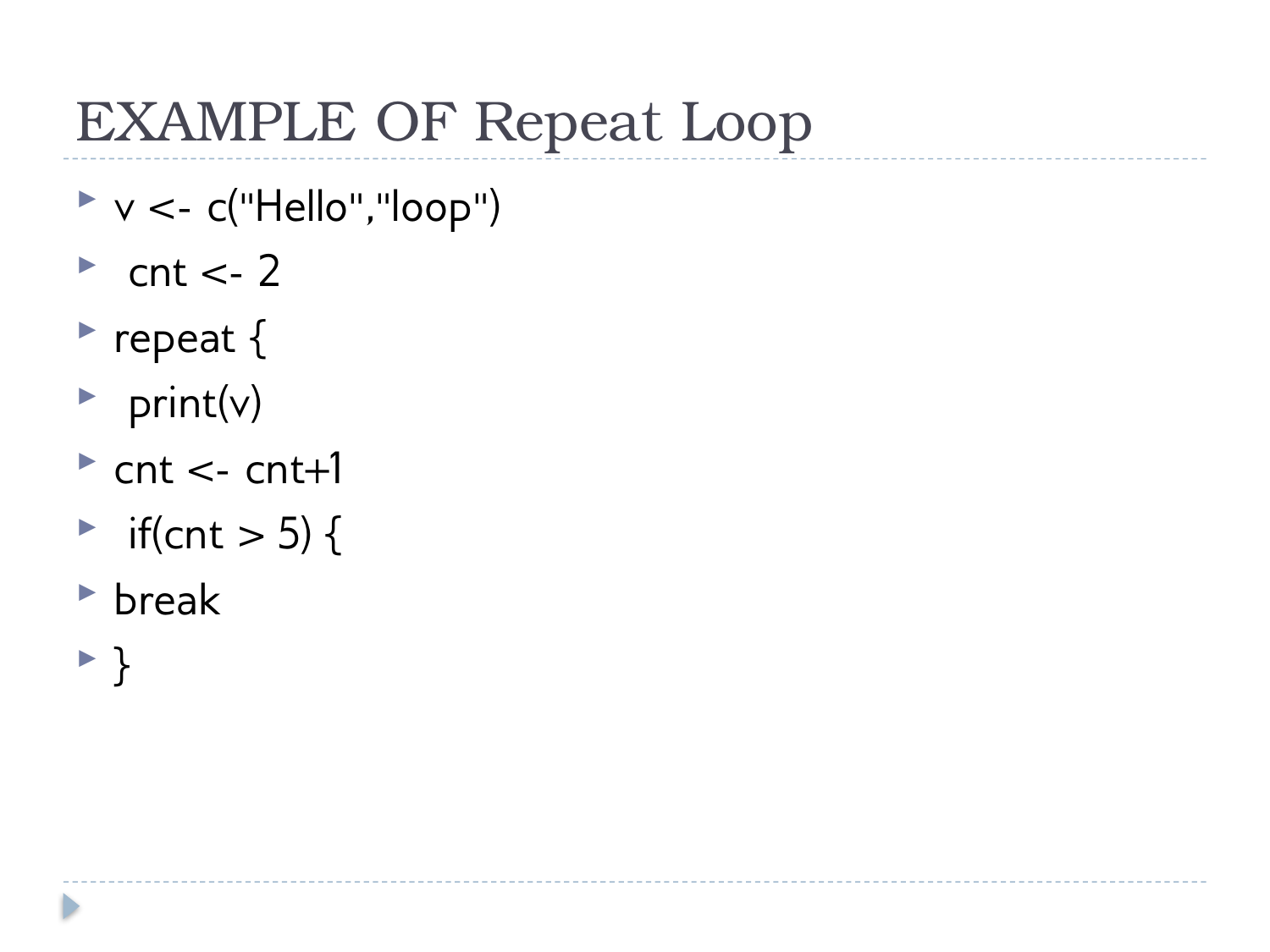

# EXAMPLE OF Repeat Loop
v <- c("Hello","loop")
 cnt <- 2
repeat {
 print(v)
cnt <- cnt+1
 if(cnt > 5) {
break
}